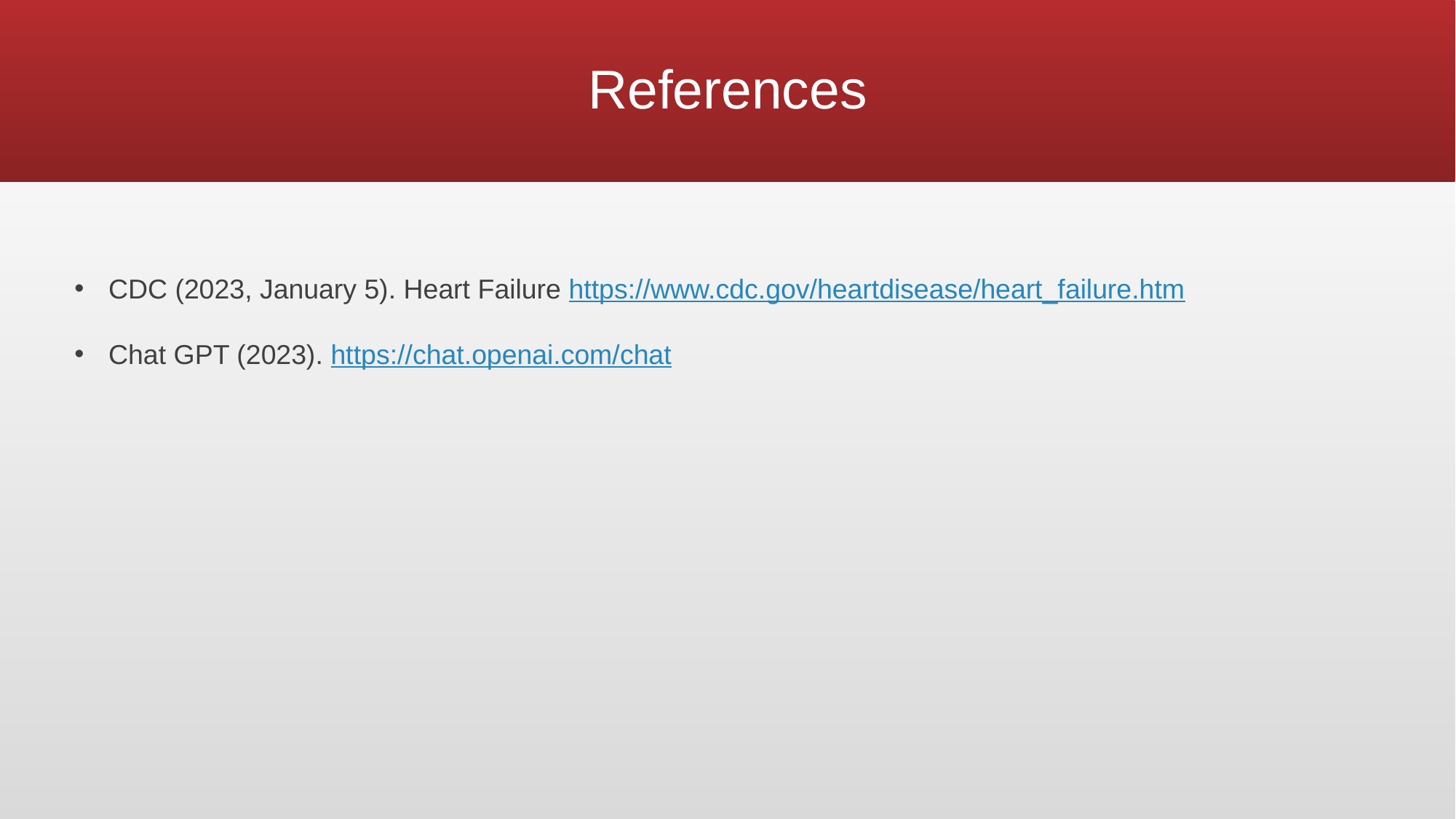

# References
CDC (2023, January 5). Heart Failure https://www.cdc.gov/heartdisease/heart_failure.htm

Chat GPT (2023). https://chat.openai.com/chat